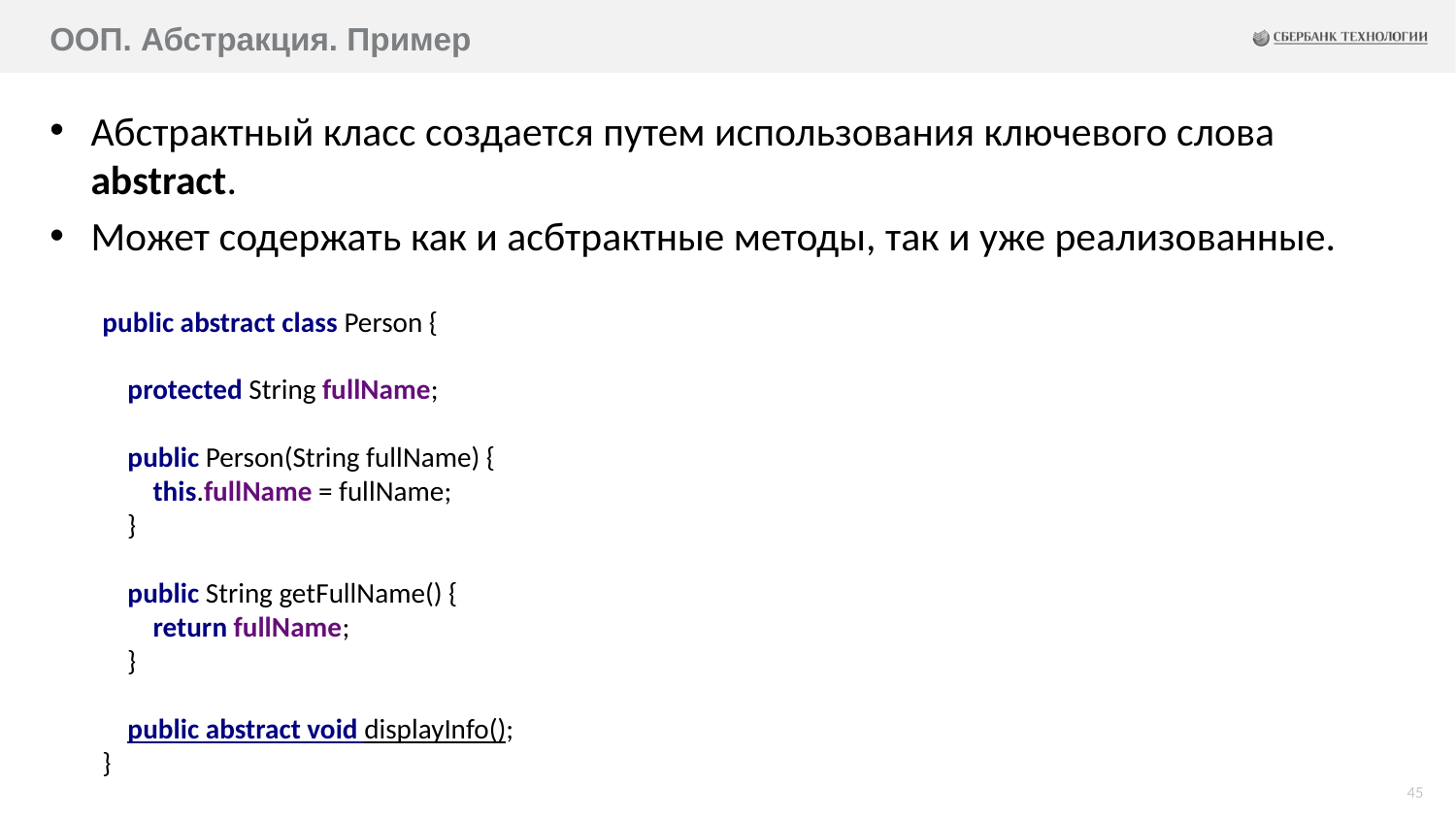

# ООП. Абстракция. Пример
Абстрактный класс создается путем использования ключевого слова abstract.
Может содержать как и асбтрактные методы, так и уже реализованные.
public abstract class Person {
    protected String fullName;
    public Person(String fullName) {
        this.fullName = fullName;
    }
    public String getFullName() {
        return fullName;
    }
    public abstract void displayInfo();
}
45